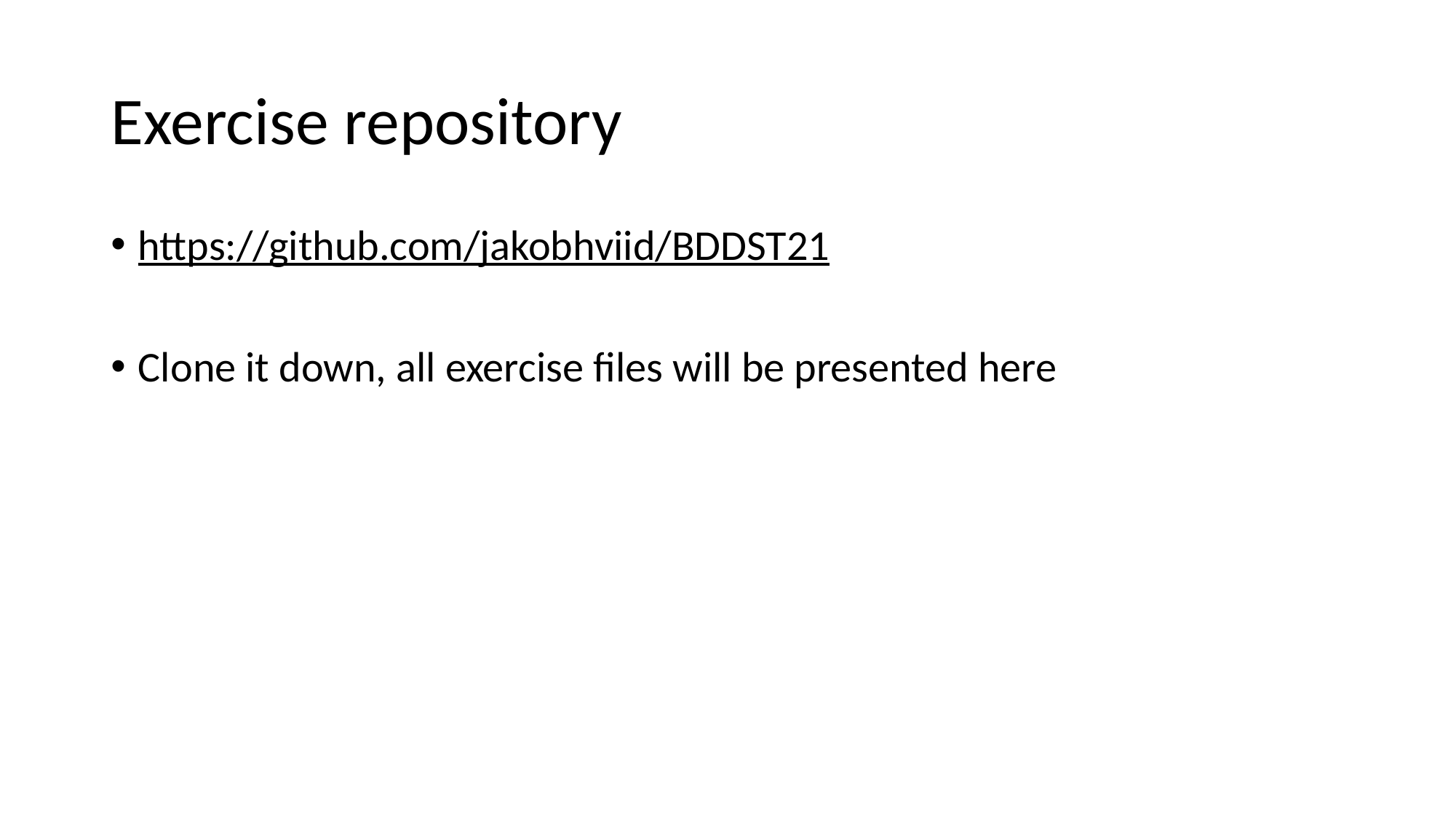

# Exercise repository
https://github.com/jakobhviid/BDDST21

Clone it down, all exercise files will be presented here